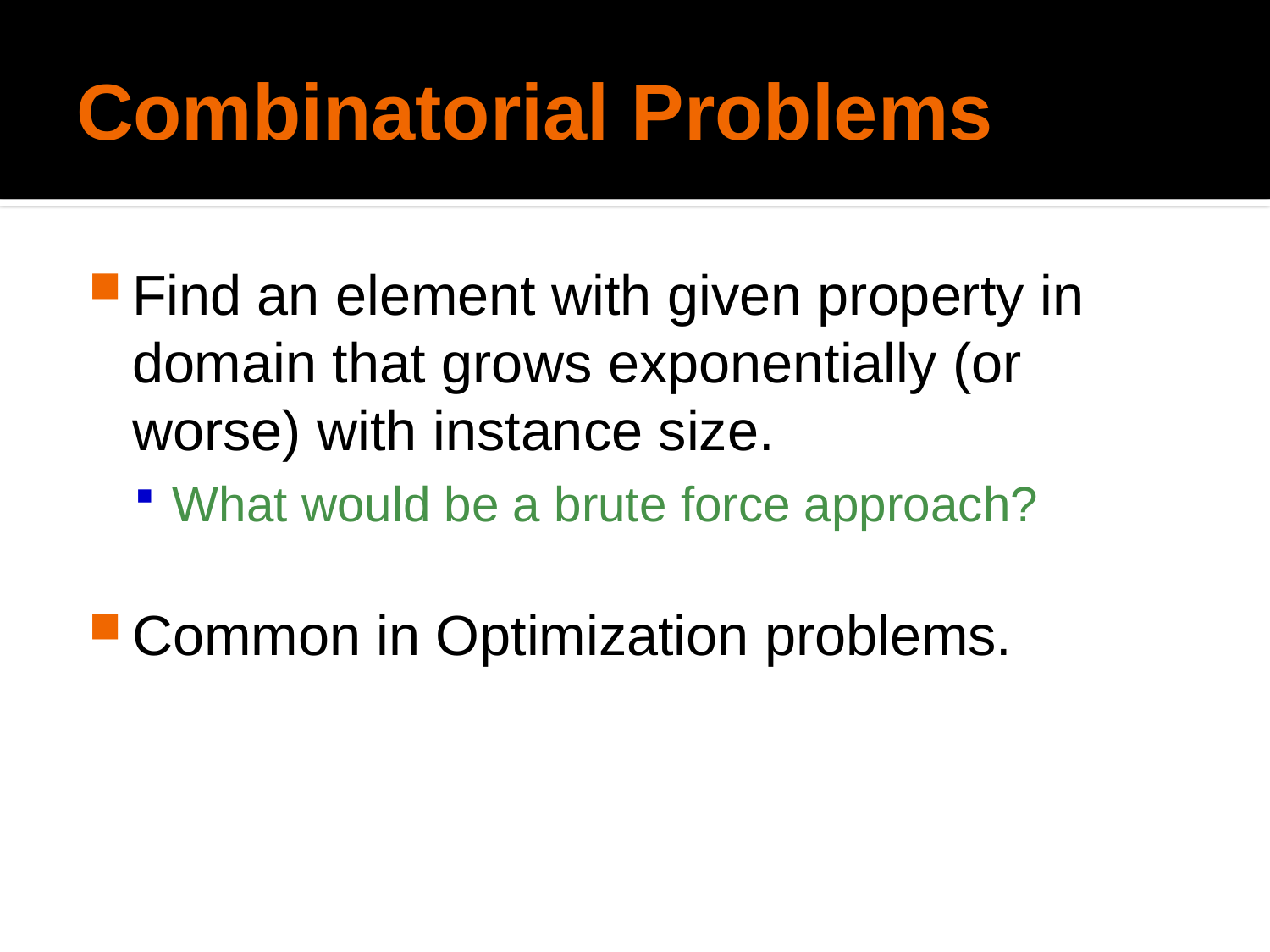

# Combinatorial Problems
Find an element with given property in domain that grows exponentially (or worse) with instance size.
What would be a brute force approach?

Common in Optimization problems.